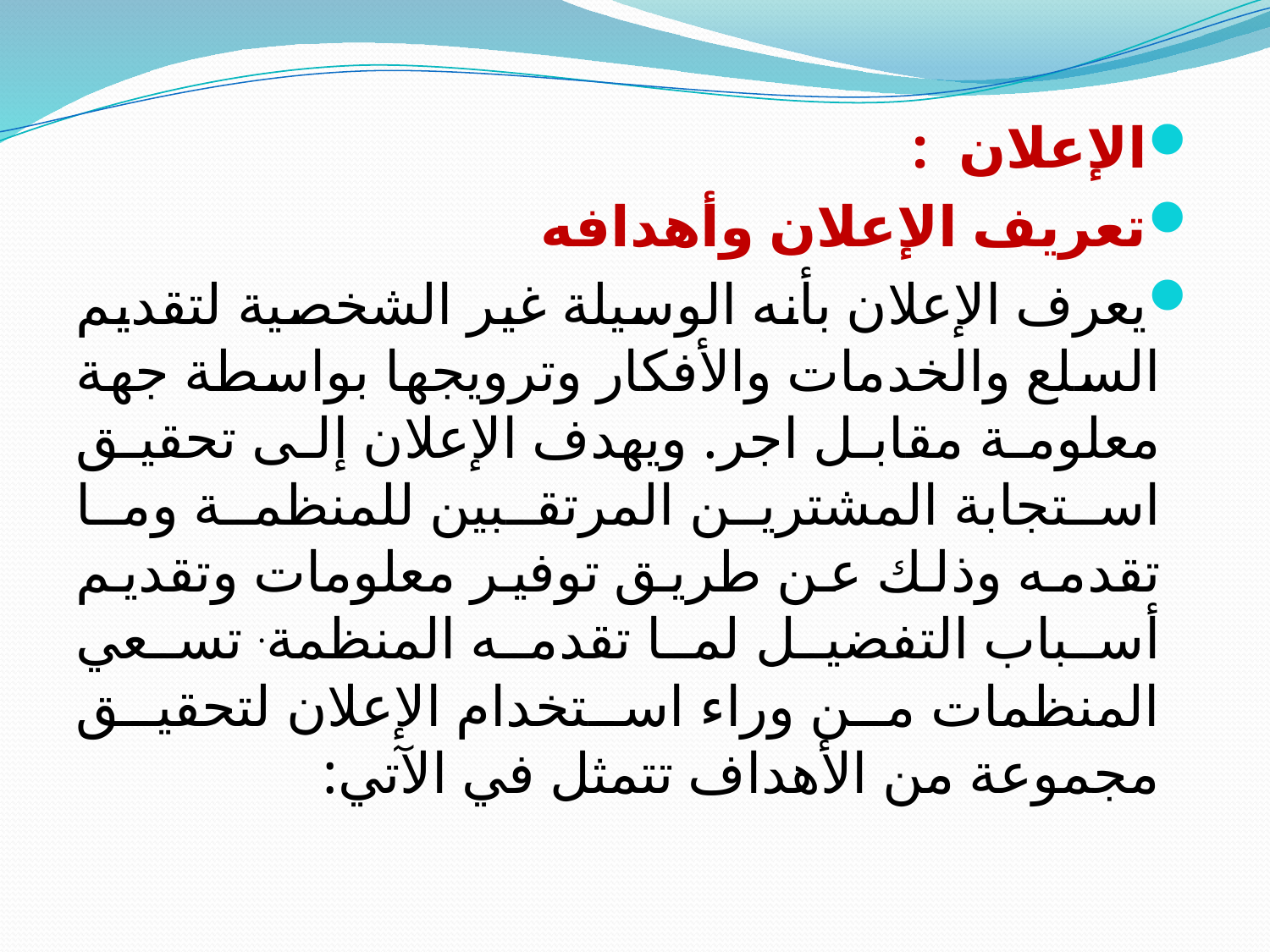

الإعلان  :
تعريف الإعلان وأهدافه
يعرف الإعلان بأنه الوسيلة غير الشخصية لتقديم السلع والخدمات والأفكار وترويجها بواسطة جهة معلومة مقابل اجر. ويهدف الإعلان إلى تحقيق استجابة المشترين المرتقبين للمنظمة وما تقدمه وذلك عن طريق توفير معلومات وتقديم أسباب التفضيل لما تقدمه المنظمة. تسعي المنظمات من وراء استخدام الإعلان لتحقيق مجموعة من الأهداف تتمثل في الآتي: